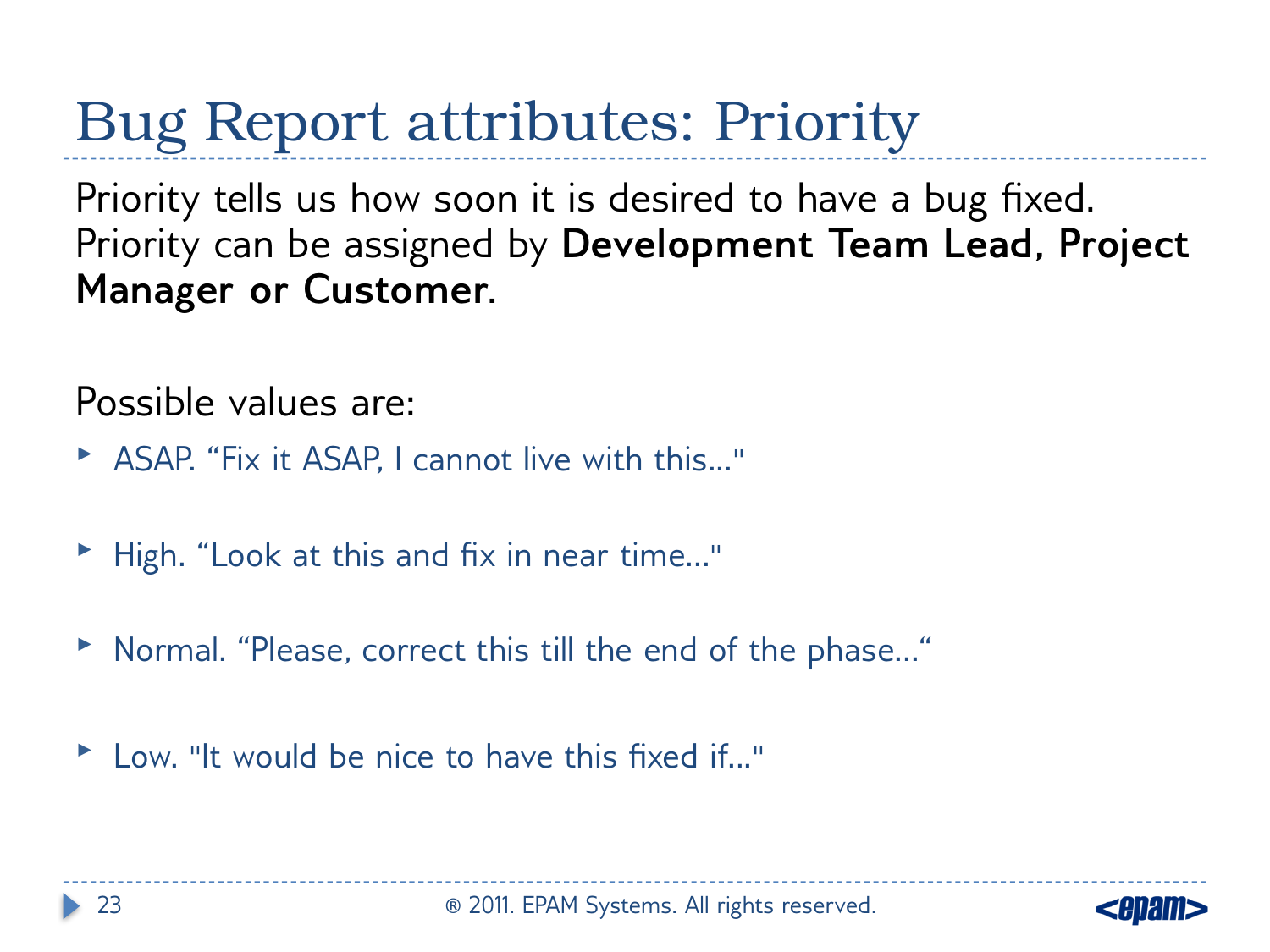

# Bug Report attributes: Priority
Priority tells us how soon it is desired to have a bug fixed. Priority can be assigned by Development Team Lead, Project Manager or Customer.

Possible values are:
ASAP. “Fix it ASAP, I cannot live with this..."
High. “Look at this and fix in near time..."
Normal. “Please, correct this till the end of the phase...“

Low. "It would be nice to have this fixed if..."

23
® 2011. EPAM Systems. All rights reserved.